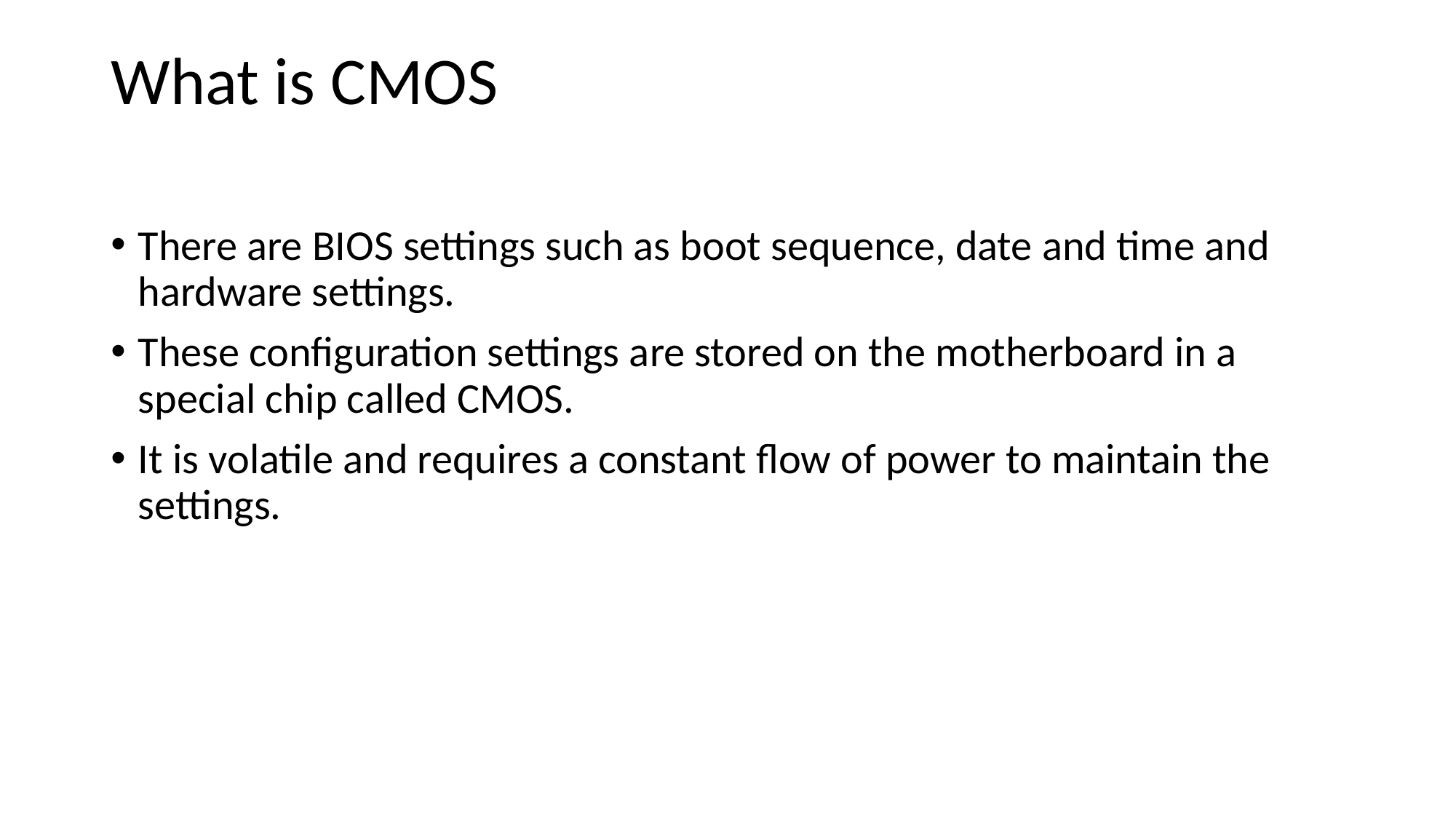

# What is CMOS
There are BIOS settings such as boot sequence, date and time and hardware settings.
These configuration settings are stored on the motherboard in a special chip called CMOS.
It is volatile and requires a constant flow of power to maintain the settings.